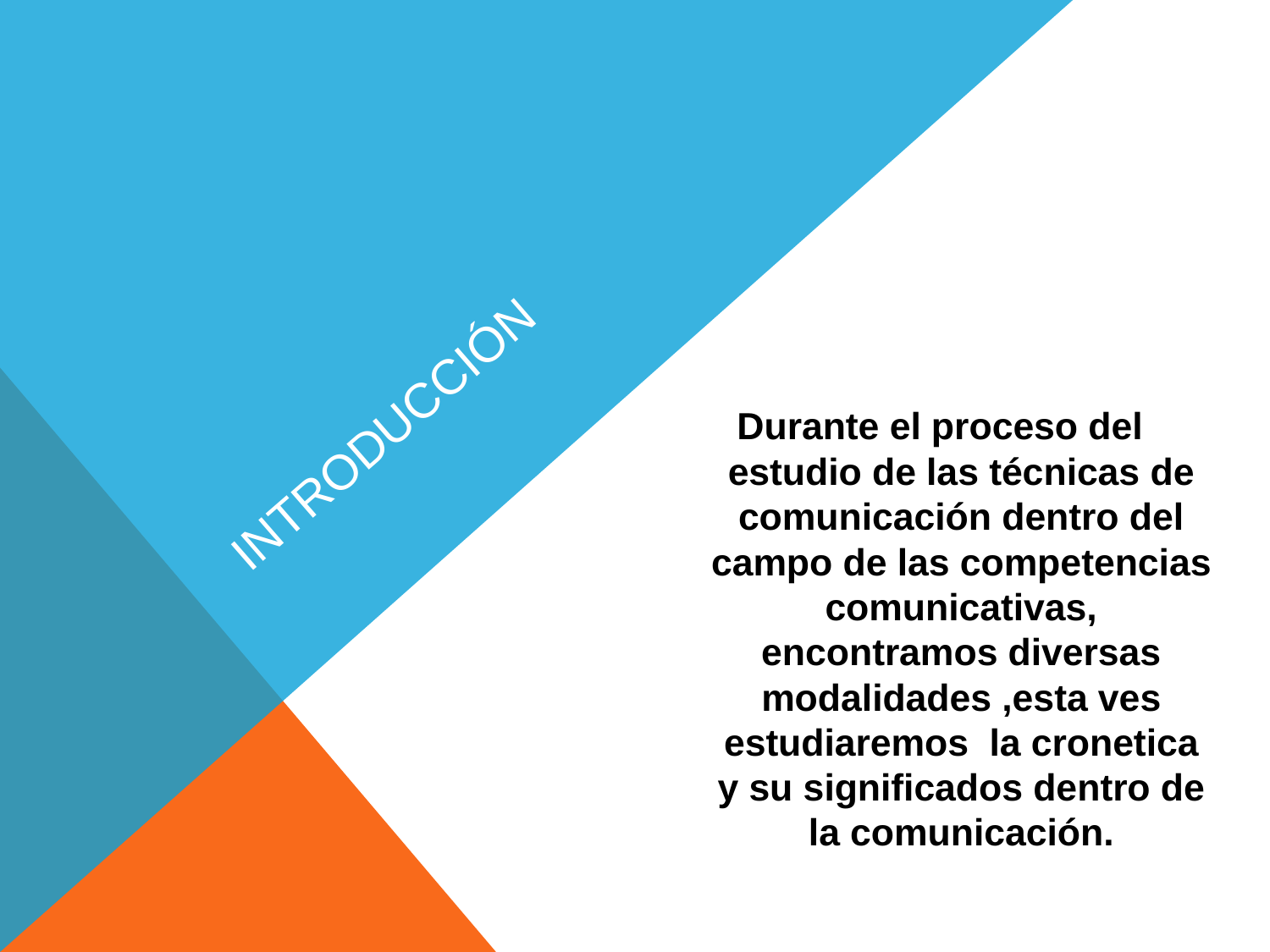

# introducción
Durante el proceso del estudio de las técnicas de comunicación dentro del campo de las competencias comunicativas, encontramos diversas modalidades ,esta ves estudiaremos  la cronetica y su significados dentro de la comunicación.